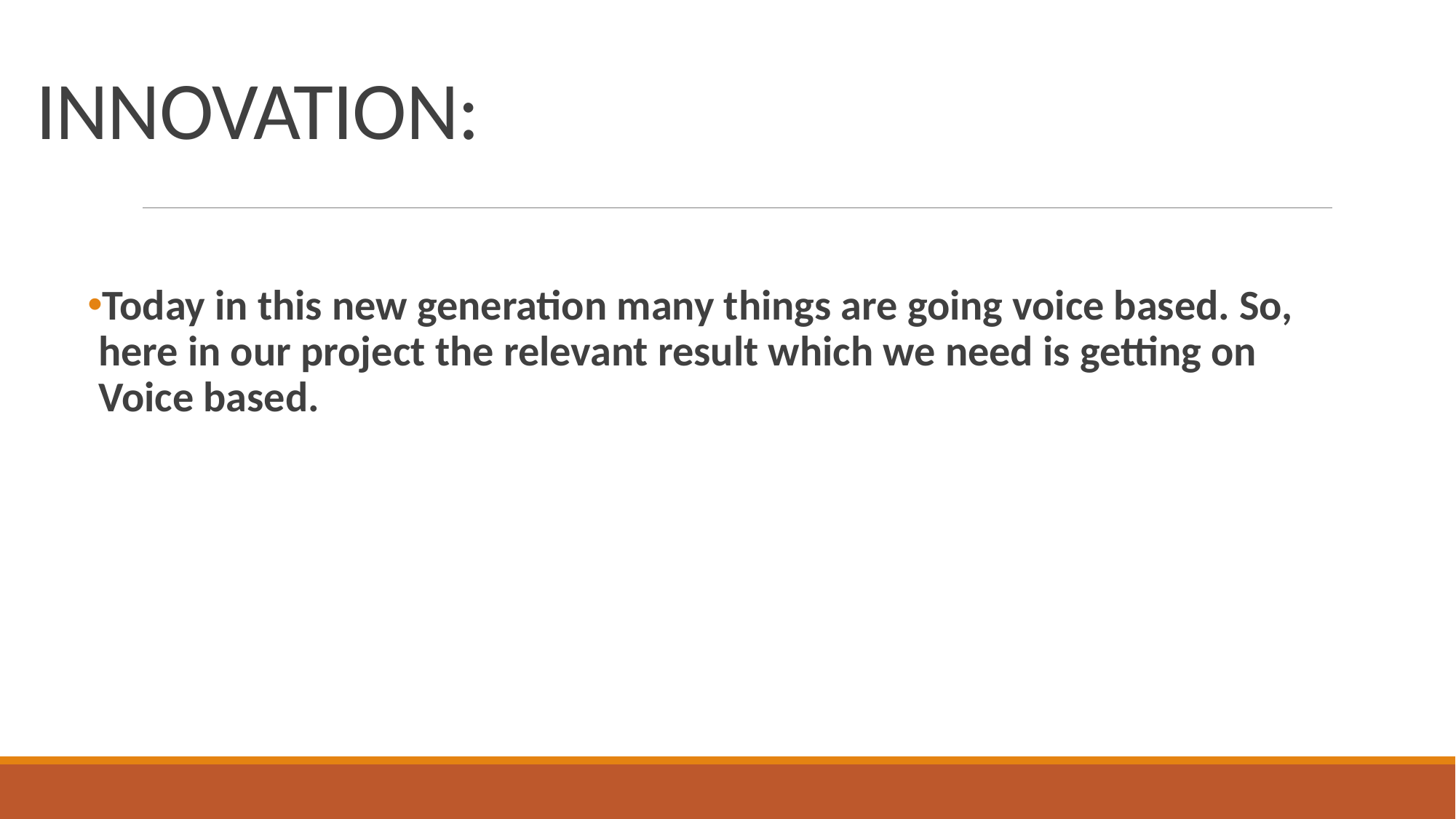

# INNOVATION:

Today in this new generation many things are going voice based. So, here in our project the relevant result which we need is getting on Voice based.